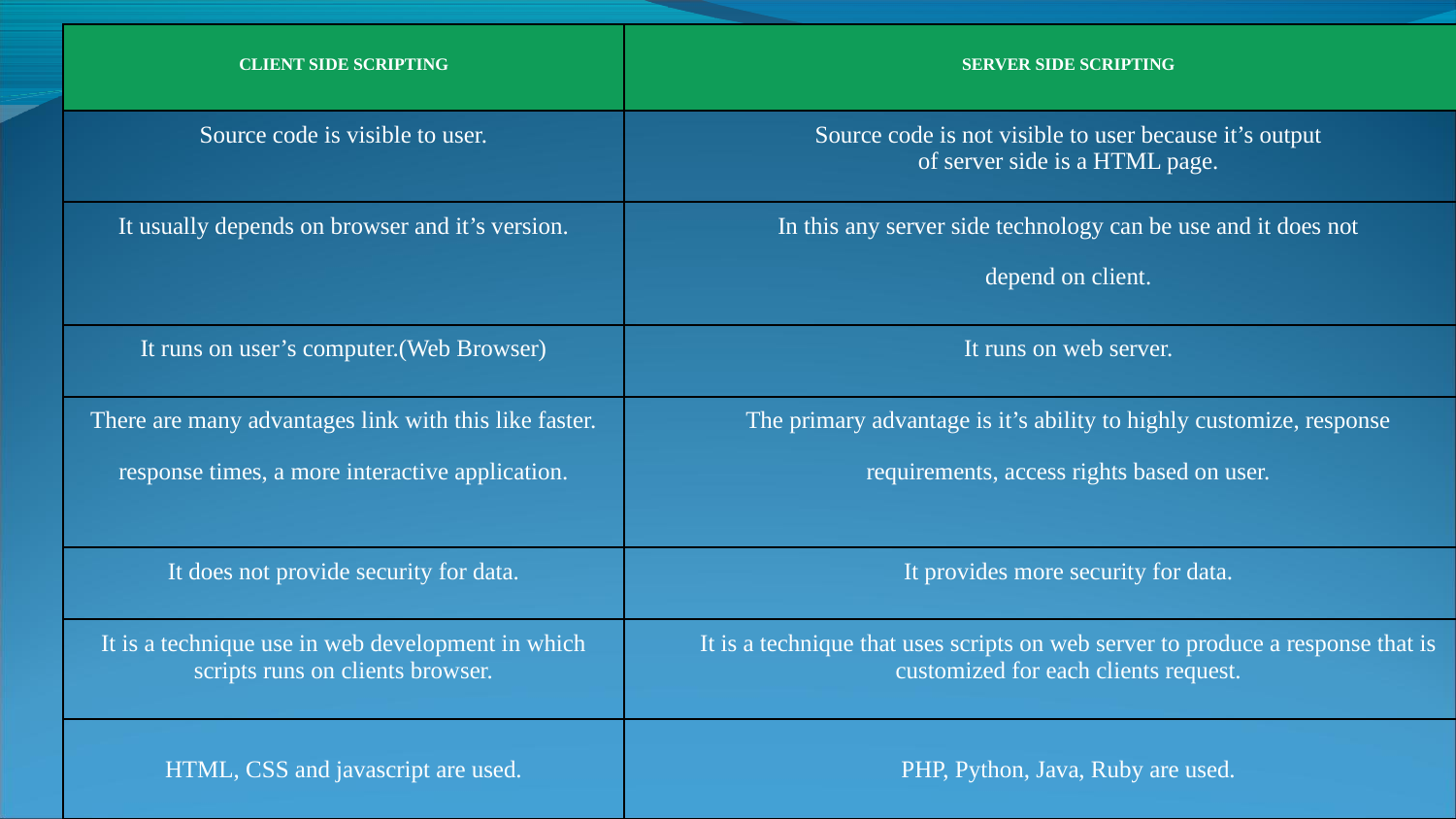

| CLIENT SIDE SCRIPTING | SERVER SIDE SCRIPTING |
| --- | --- |
| Source code is visible to user. | Source code is not visible to user because it’s output of server side is a HTML page. |
| It usually depends on browser and it’s version. | In this any server side technology can be use and it does not depend on client. |
| It runs on user’s computer.(Web Browser) | It runs on web server. |
| There are many advantages link with this like faster. response times, a more interactive application. | The primary advantage is it’s ability to highly customize, response requirements, access rights based on user. |
| It does not provide security for data. | It provides more security for data. |
| It is a technique use in web development in which scripts runs on clients browser. | It is a technique that uses scripts on web server to produce a response that is customized for each clients request. |
| HTML, CSS and javascript are used. | PHP, Python, Java, Ruby are used. |